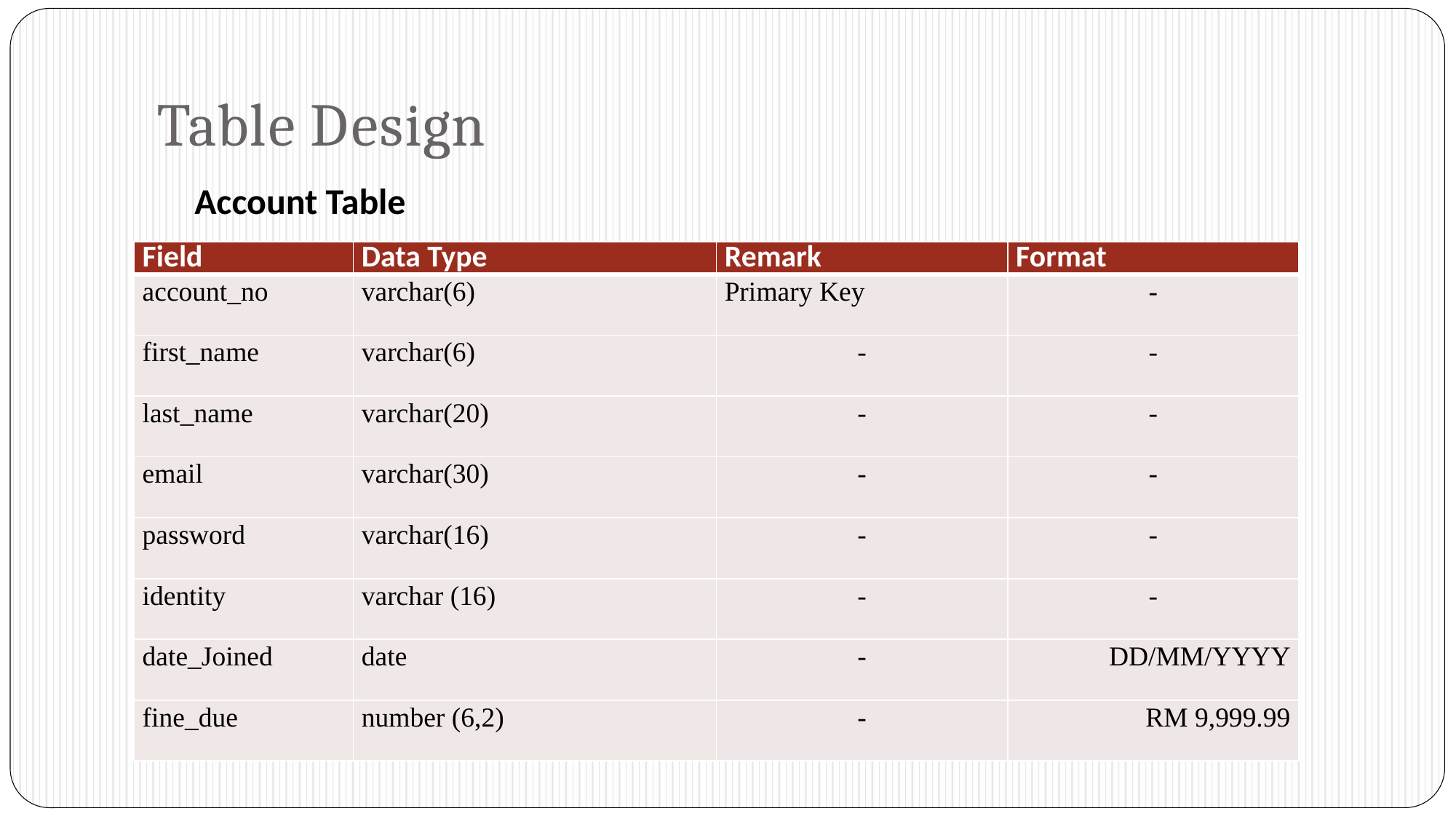

# Table Design
Account Table

| Field | Data Type | Remark | Format |
| --- | --- | --- | --- |
| account\_no | varchar(6) | Primary Key | - |
| first\_name | varchar(6) | - | - |
| last\_name | varchar(20) | - | - |
| email | varchar(30) | - | - |
| password | varchar(16) | - | - |
| identity | varchar (16) | - | - |
| date\_Joined | date | - | DD/MM/YYYY |
| fine\_due | number (6,2) | - | RM 9,999.99 |